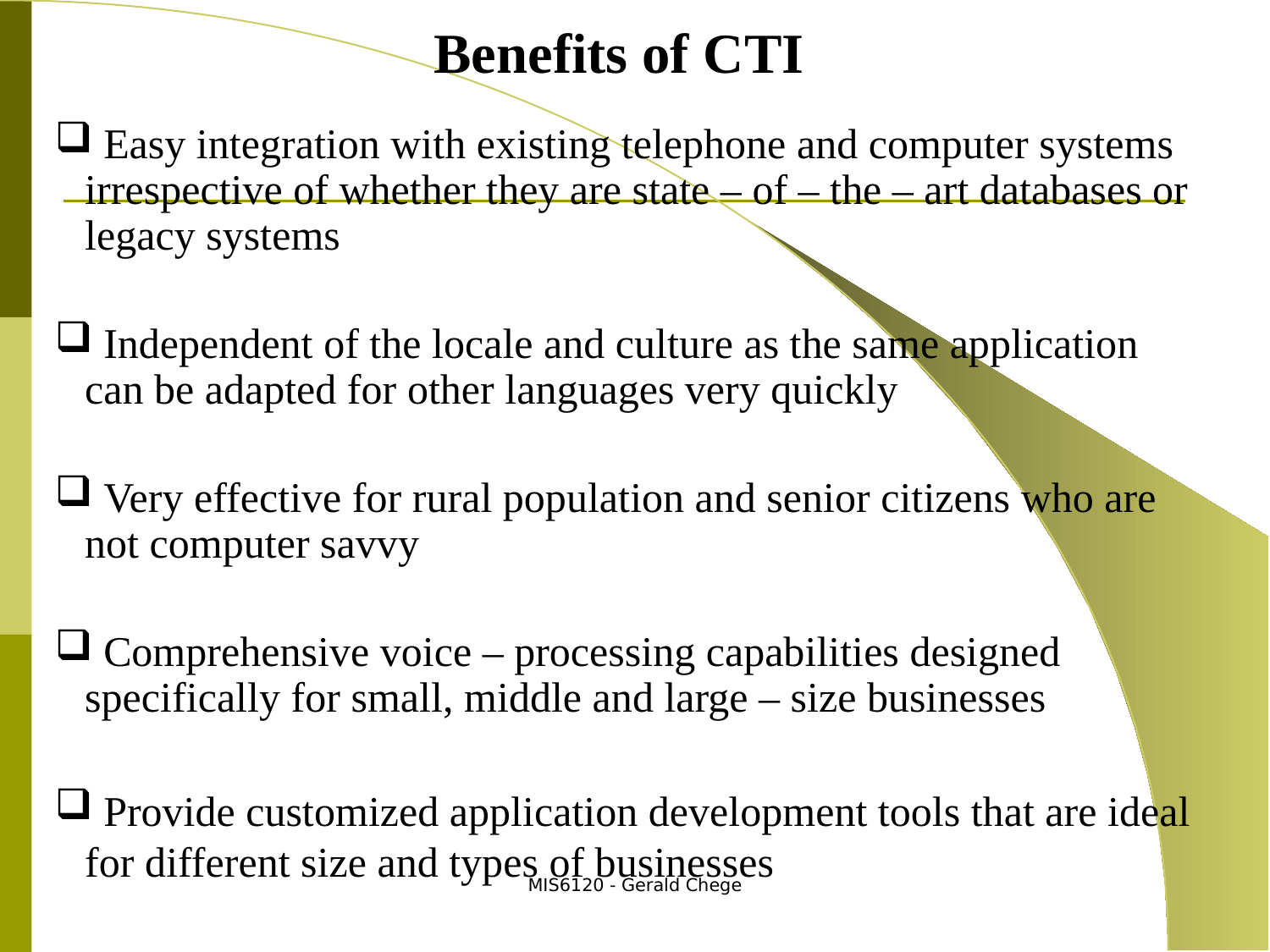

Benefits of CTI
 Easy integration with existing telephone and computer systems irrespective of whether they are state – of – the – art databases or legacy systems

 Independent of the locale and culture as the same application can be adapted for other languages very quickly

 Very effective for rural population and senior citizens who are not computer savvy

 Comprehensive voice – processing capabilities designed specifically for small, middle and large – size businesses

 Provide customized application development tools that are ideal for different size and types of businesses

MIS6120 - Gerald Chege